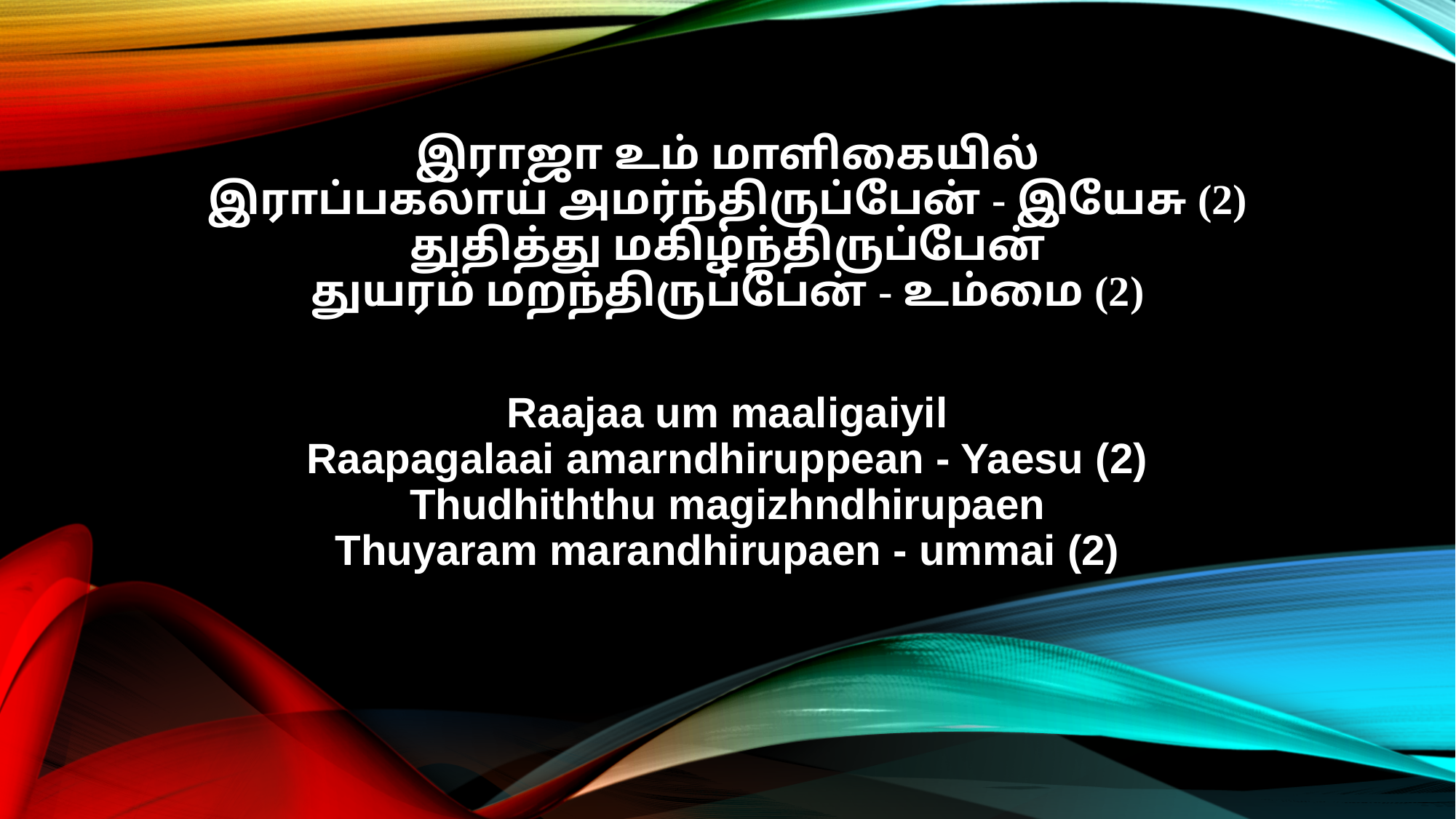

இராஜா உம் மாளிகையில்
இராப்பகலாய் அமர்ந்திருப்பேன் - இயேசு (2)
துதித்து மகிழ்ந்திருப்பேன்
துயரம் மறந்திருப்பேன் - உம்மை (2)

Raajaa um maaligaiyil
Raapagalaai amarndhiruppean - Yaesu (2)
Thudhiththu magizhndhirupaen
Thuyaram marandhirupaen - ummai (2)